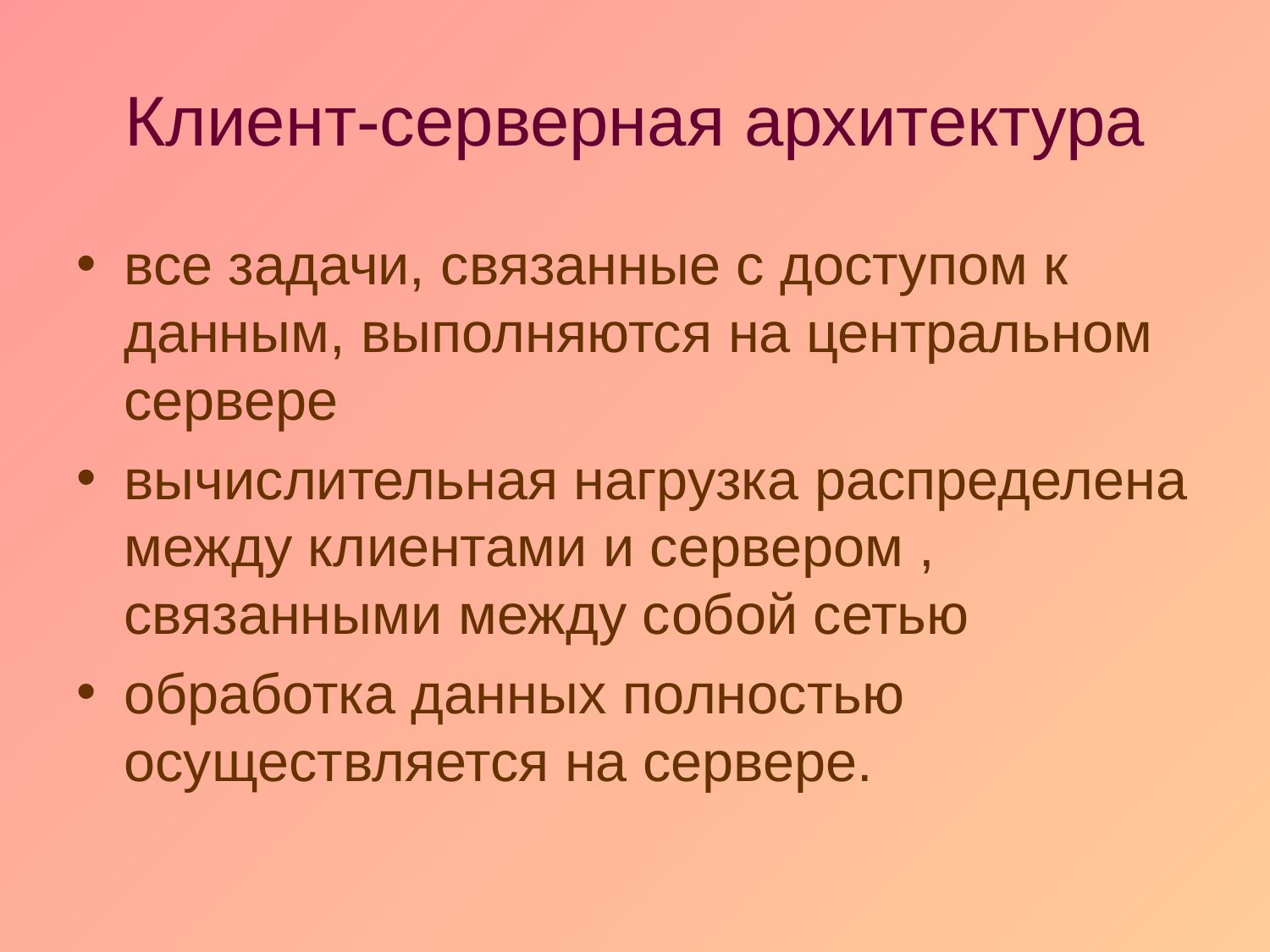

# Клиент-серверная архитектура
все задачи, связанные с доступом к данным, выполняются на центральном сервере
вычислительная нагрузка распределена между клиентами и сервером , связанными между собой сетью
обработка данных полностью осуществляется на сервере.